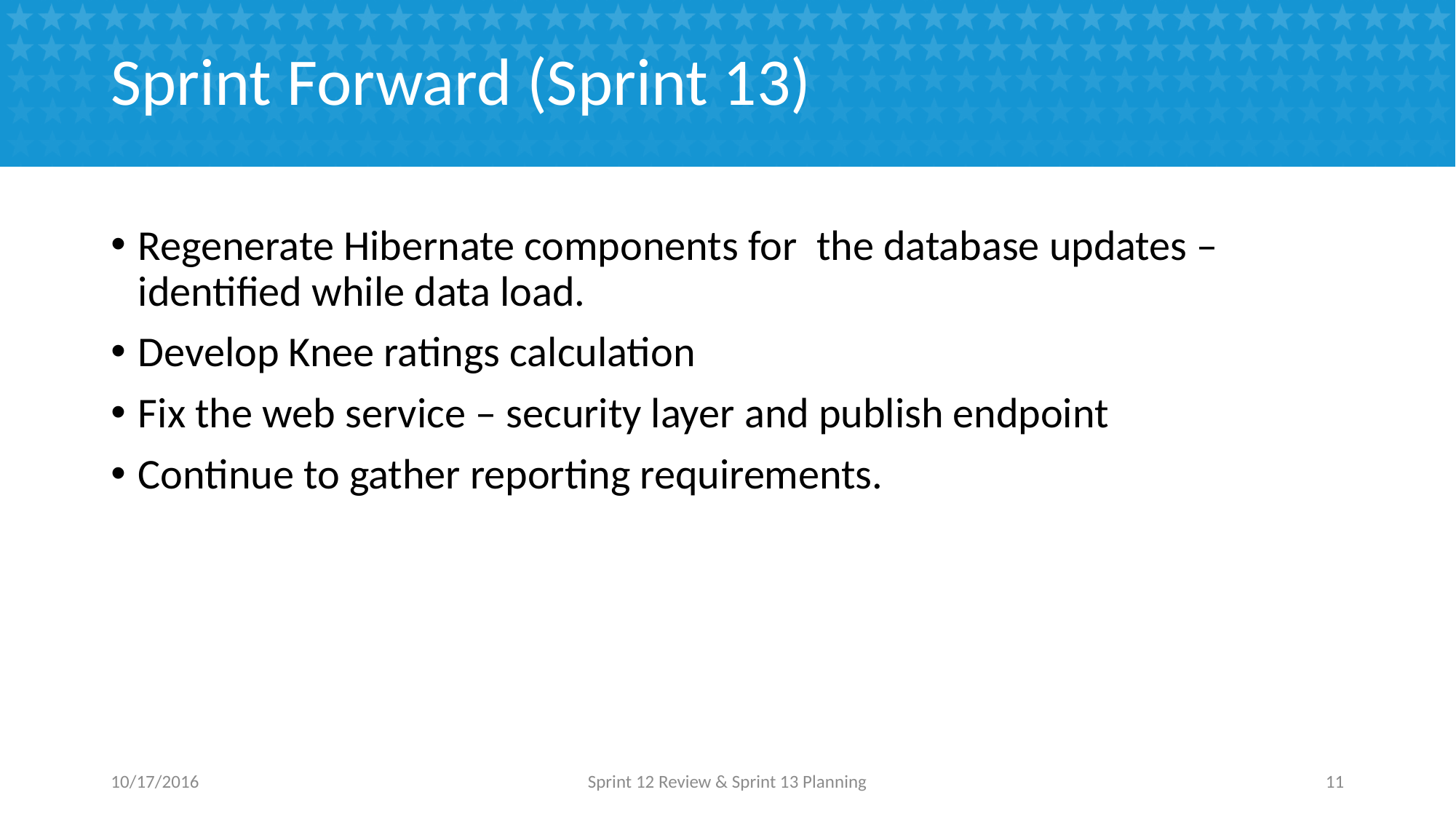

# Sprint Forward (Sprint 13)
Regenerate Hibernate components for  the database updates – identified while data load.
Develop Knee ratings calculation
Fix the web service – security layer and publish endpoint
Continue to gather reporting requirements.

10/17/2016
Sprint 12 Review & Sprint 13 Planning
11